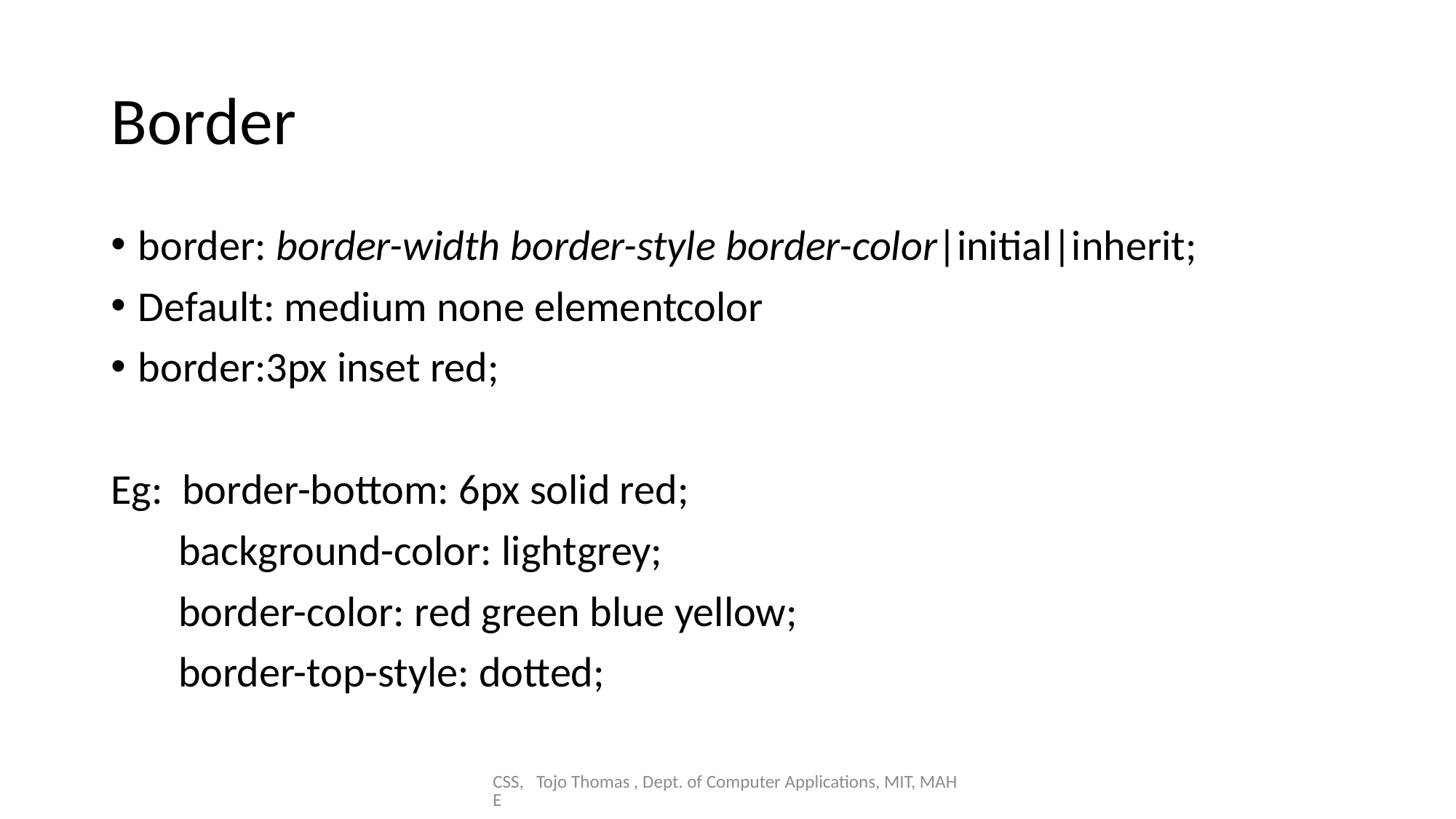

# Border
border: border-width border-style border-color|initial|inherit;
Default: medium none elementcolor
border:3px inset red;

Eg:  border-bottom: 6px solid red;
       background-color: lightgrey;
       border-color: red green blue yellow;
       border-top-style: dotted;

CSS,   Tojo Thomas , Dept. of Computer Applications, MIT, MAHE